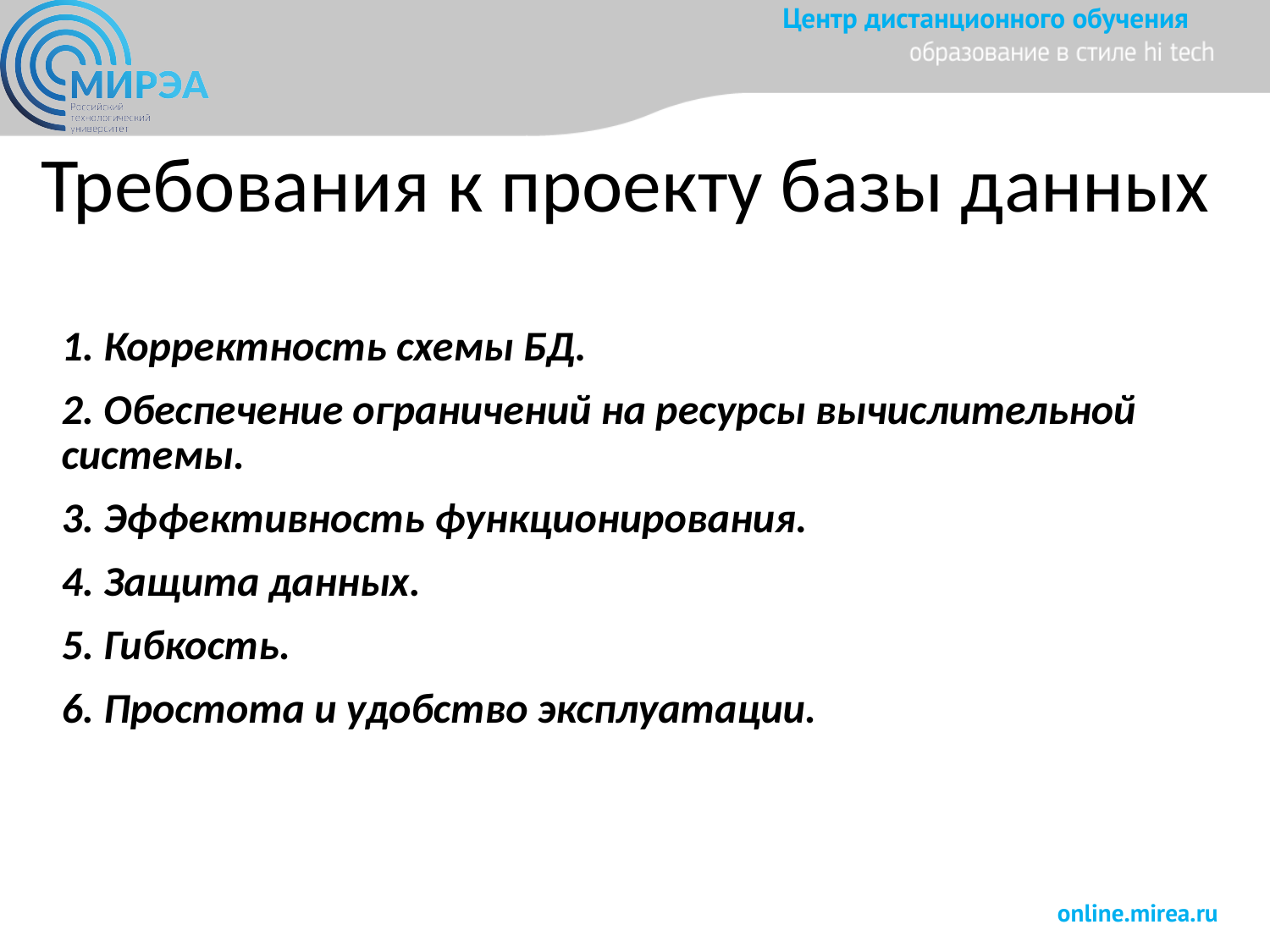

# Требования к проекту базы данных
1. Корректность схемы БД.
2. Обеспечение ограничений на ресурсы вычислительной системы.
3. Эффективность функционирования.
4. Защита данных.
5. Гибкость.
6. Простота и удобство эксплуатации.